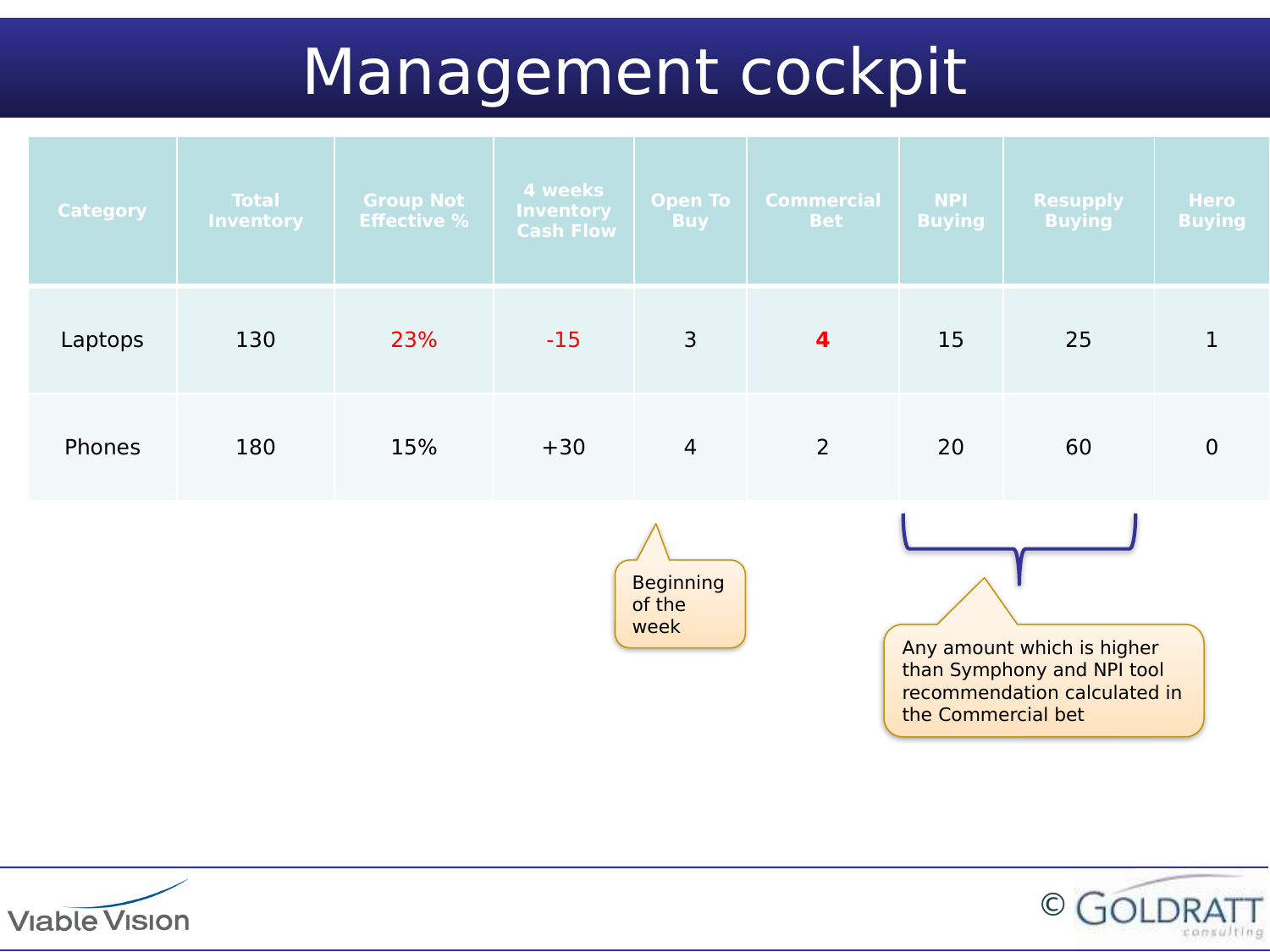

# Management cockpit
| Category | Total Inventory | Group Not Effective % | 4 weeks Inventory Cash Flow | Open To Buy | Commercial Bet | NPI Buying | Resupply Buying | Hero Buying |
| --- | --- | --- | --- | --- | --- | --- | --- | --- |
| Laptops | 130 | 23% | -15 | 3 | 4 | 15 | 25 | 1 |
| Phones | 180 | 15% | +30 | 4 | 2 | 20 | 60 | 0 |

Beginning of the week
Any amount which is higher than Symphony and NPI tool recommendation calculated in the Commercial bet